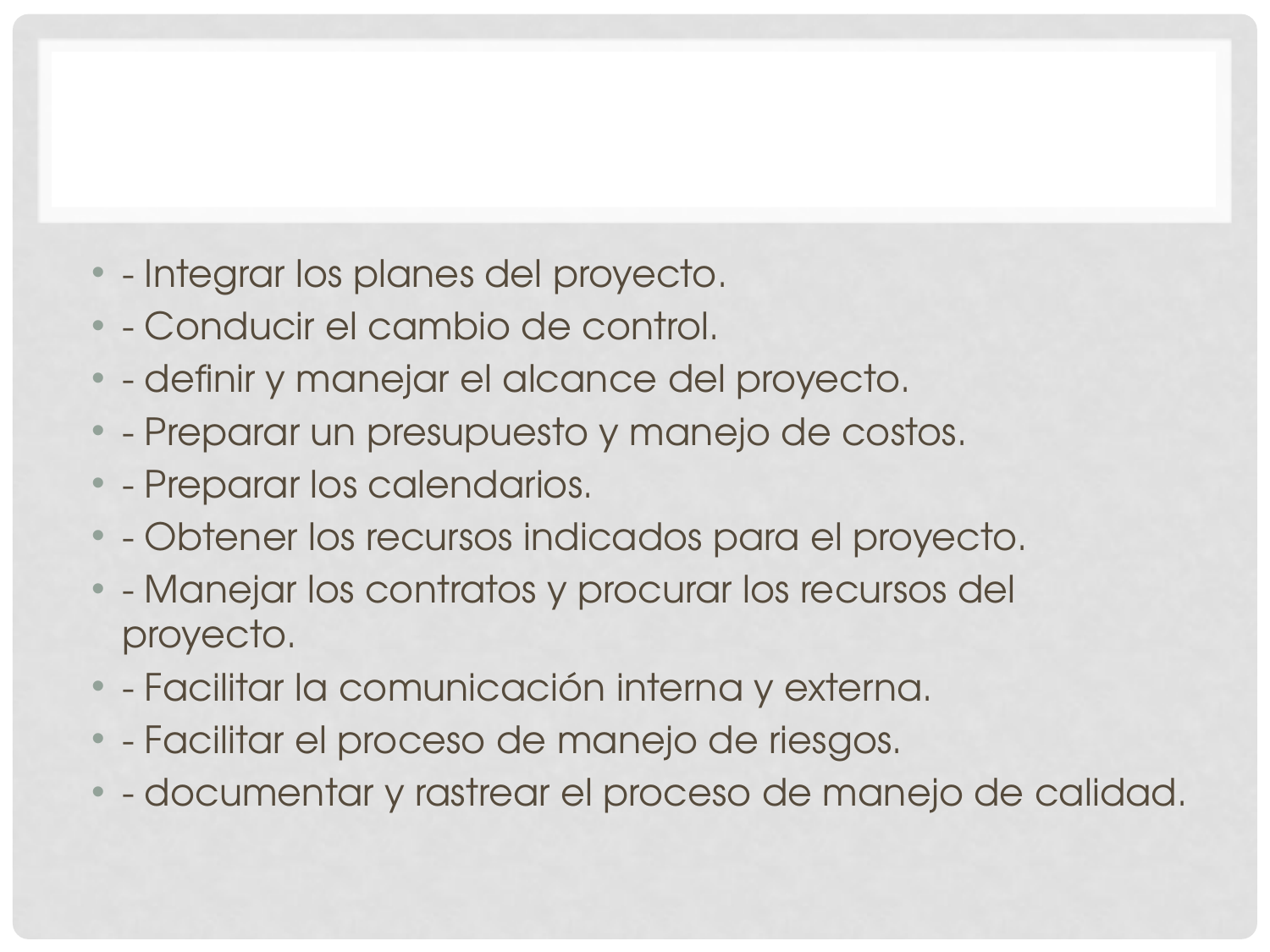

#
- Integrar los planes del proyecto.
- Conducir el cambio de control.
- definir y manejar el alcance del proyecto.
- Preparar un presupuesto y manejo de costos.
- Preparar los calendarios.
- Obtener los recursos indicados para el proyecto.
- Manejar los contratos y procurar los recursos del proyecto.
- Facilitar la comunicación interna y externa.
- Facilitar el proceso de manejo de riesgos.
- documentar y rastrear el proceso de manejo de calidad.